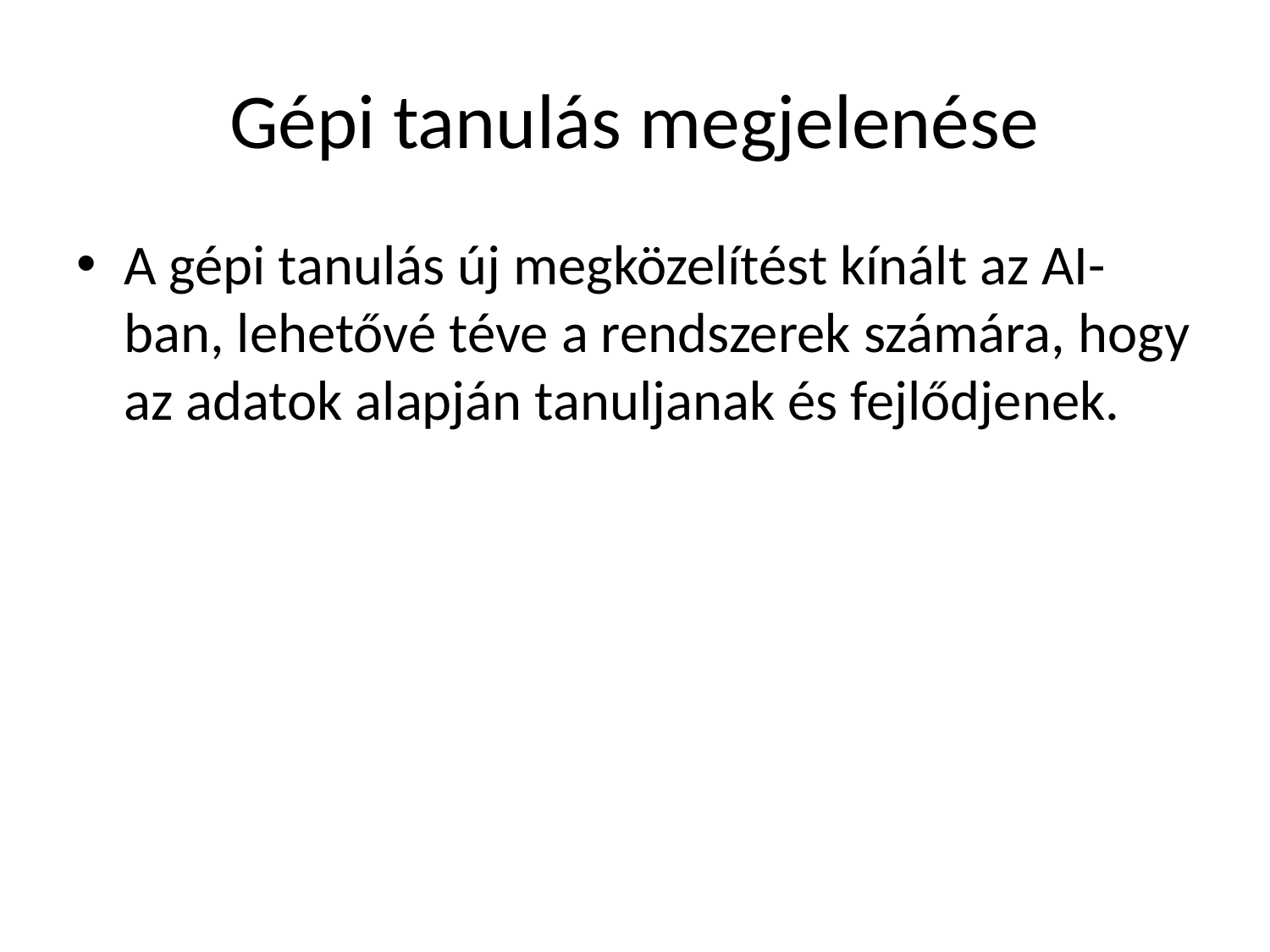

# Gépi tanulás megjelenése
A gépi tanulás új megközelítést kínált az AI-ban, lehetővé téve a rendszerek számára, hogy az adatok alapján tanuljanak és fejlődjenek.